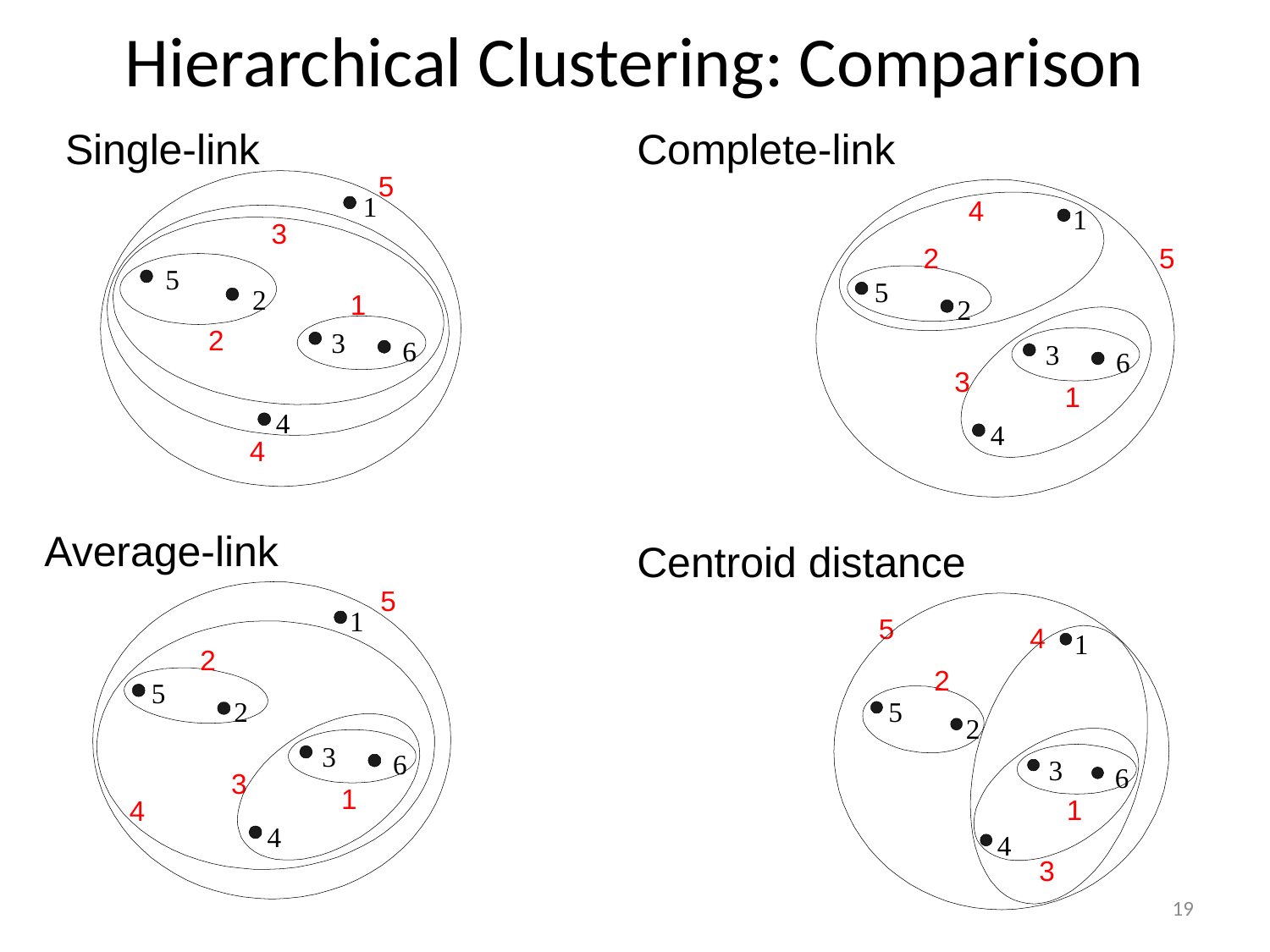

# Hierarchical Clustering: Comparison
Single-link
Complete-link
5

5
1

5

2

3

6

4

4
1

5

2

3

6

4

4
3

2

2
1

3

1
Average-link
Centroid distance

5

5
1

5

2

3

6

4

4

4
1

5

2

3

6

4

2

2

3

3

1

1
19